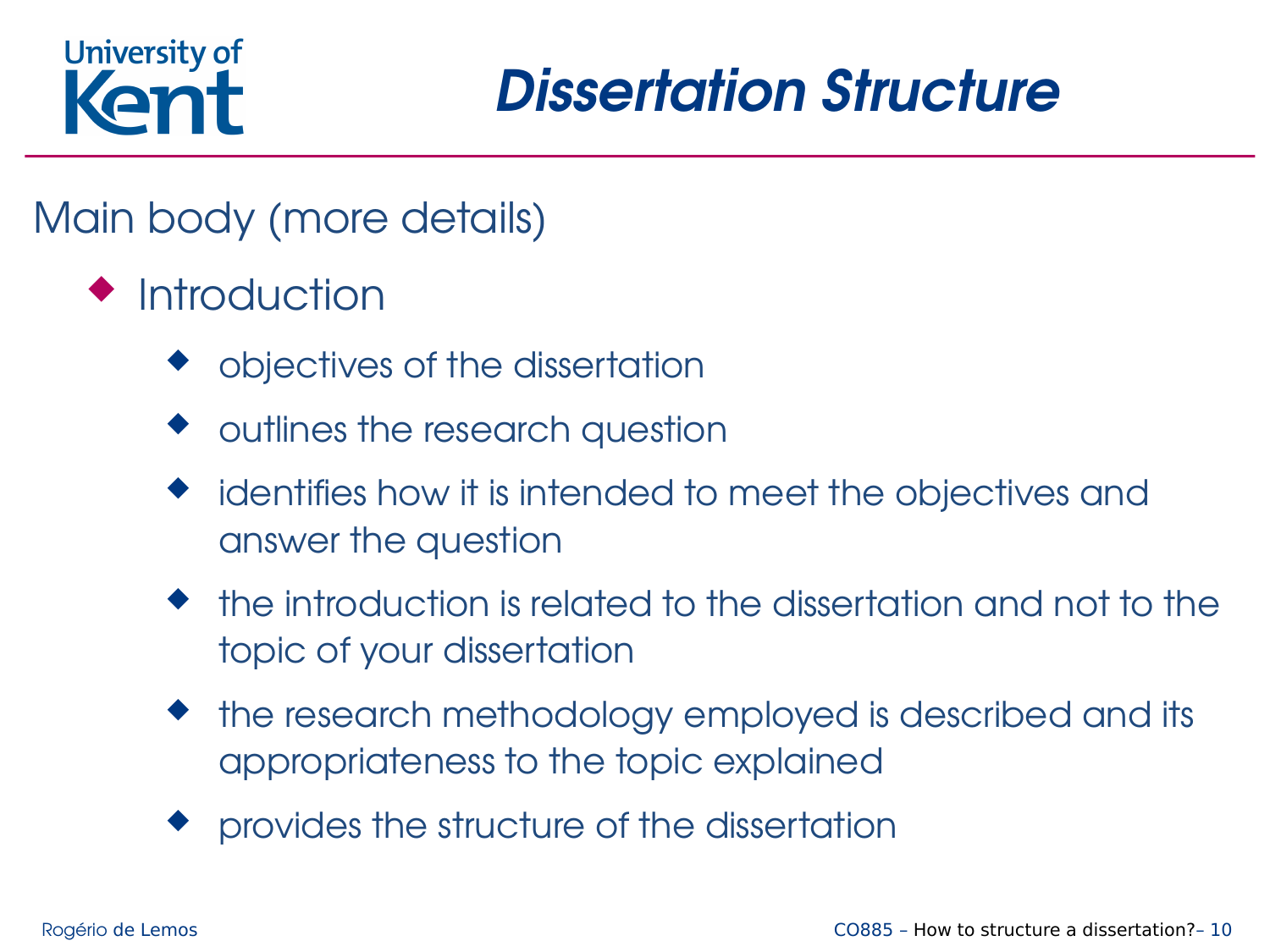

# Dissertation Structure
Main body (more details)
Introduction
objectives of the dissertation
outlines the research question
identifies how it is intended to meet the objectives and answer the question
the introduction is related to the dissertation and not to the topic of your dissertation
the research methodology employed is described and its appropriateness to the topic explained
provides the structure of the dissertation